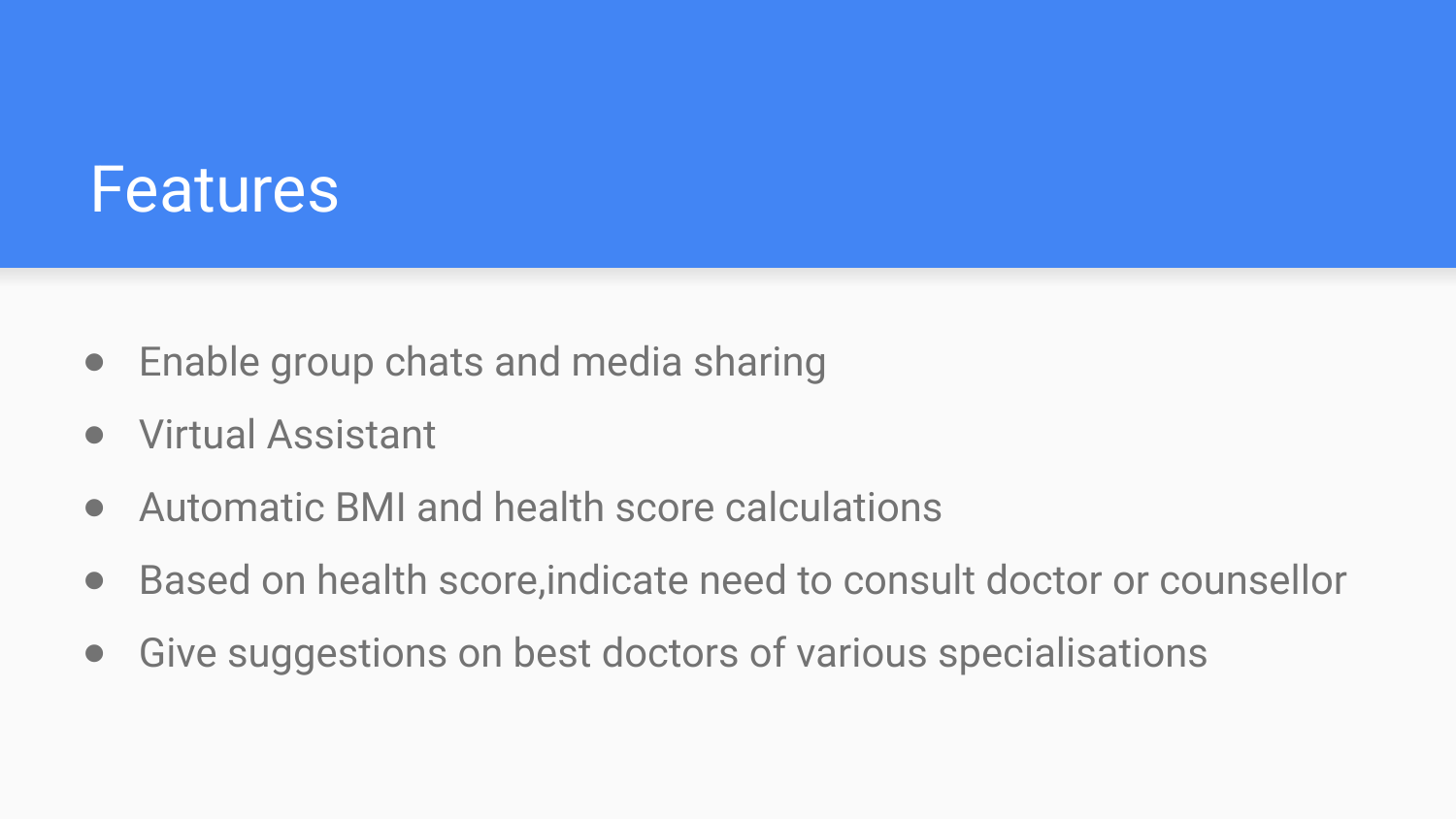

# Features
Enable group chats and media sharing
Virtual Assistant
Automatic BMI and health score calculations
Based on health score,indicate need to consult doctor or counsellor
Give suggestions on best doctors of various specialisations